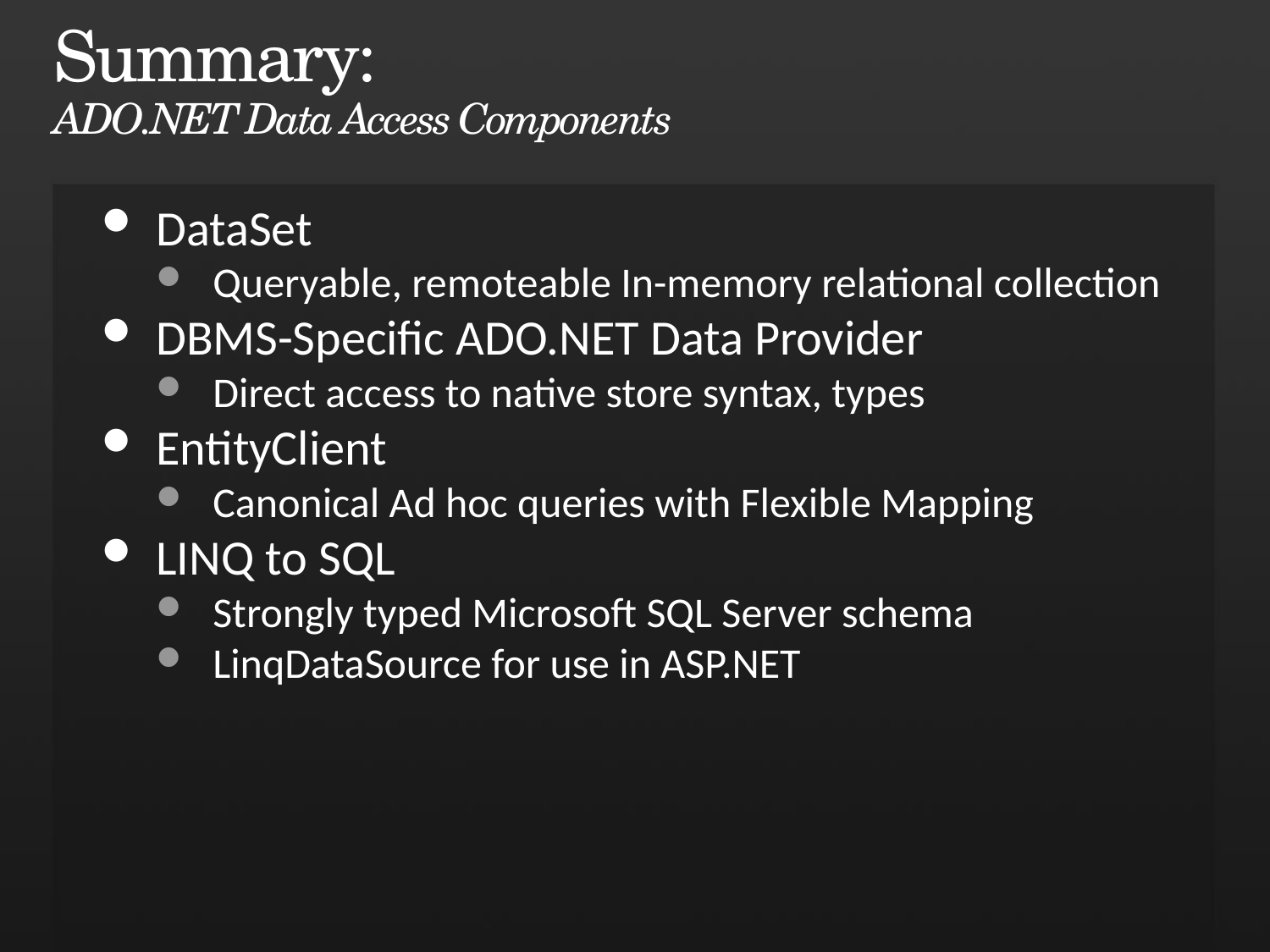

# Summary: ADO.NET Data Access Components
DataSet
Queryable, remoteable In-memory relational collection
DBMS-Specific ADO.NET Data Provider
Direct access to native store syntax, types
EntityClient
Canonical Ad hoc queries with Flexible Mapping
LINQ to SQL
Strongly typed Microsoft SQL Server schema
LinqDataSource for use in ASP.NET